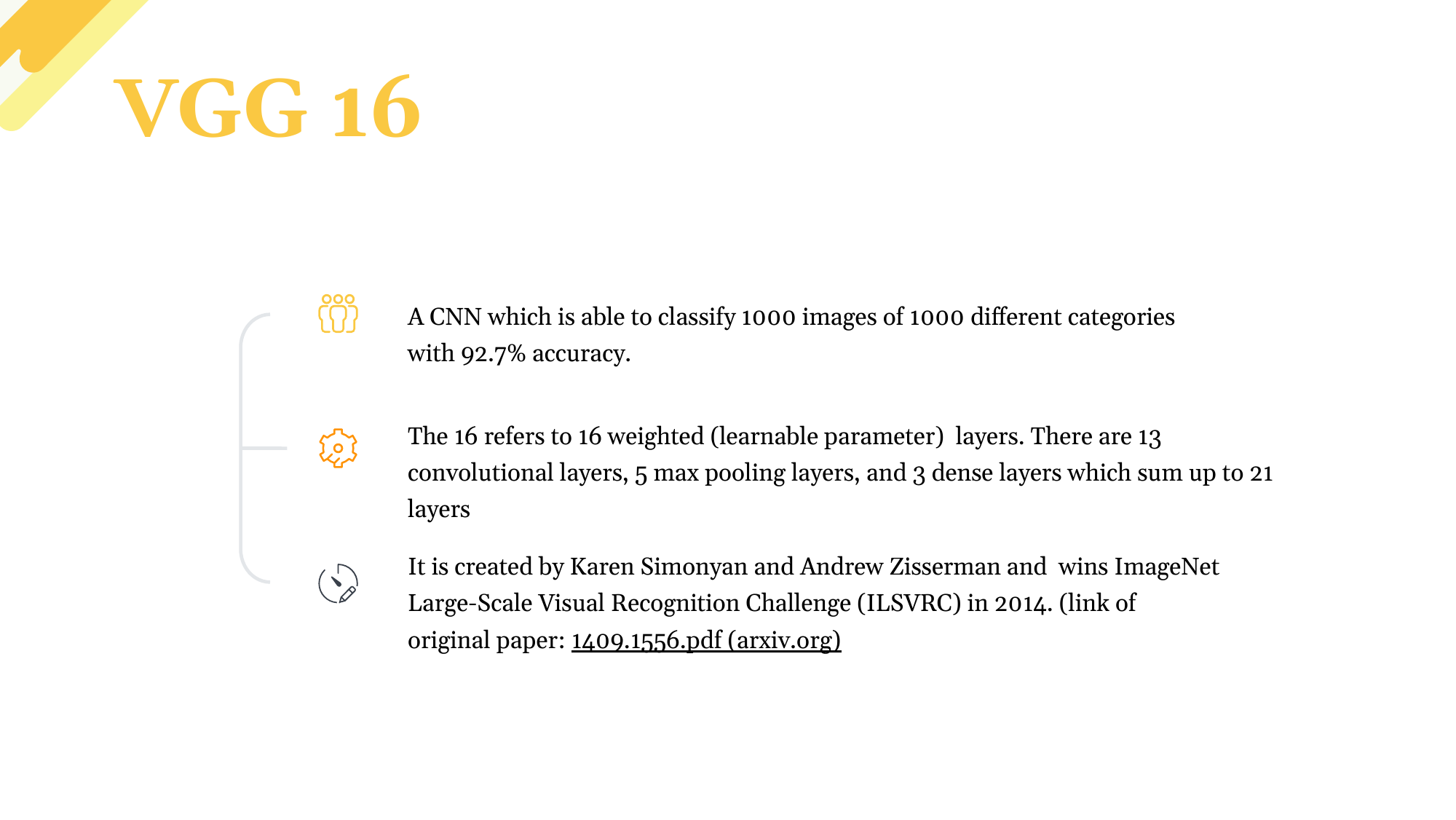

VGG 16
A CNN which is able to classify 1000 images of 1000 different categories with 92.7% accuracy.

The 16 refers to 16 weighted (learnable parameter)  layers. There are 13 convolutional layers, 5 max pooling layers, and 3 dense layers which sum up to 21 layers

It is created by Karen Simonyan and Andrew Zisserman and  wins ImageNet Large-Scale Visual Recognition Challenge (ILSVRC) in 2014. (link of original paper: 1409.1556.pdf (arxiv.org)